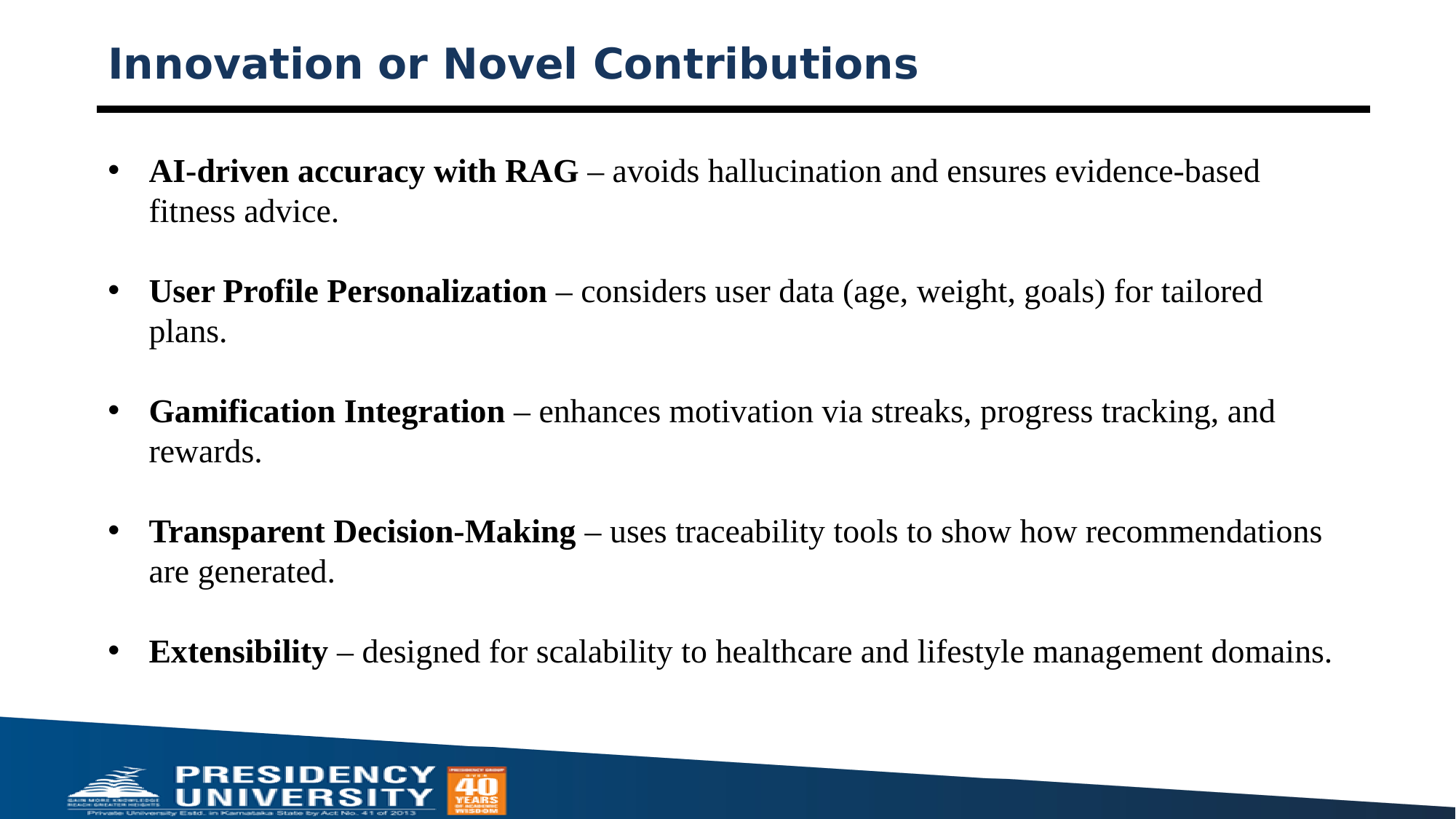

# Innovation or Novel Contributions
AI-driven accuracy with RAG – avoids hallucination and ensures evidence-based fitness advice.

User Profile Personalization – considers user data (age, weight, goals) for tailored plans.

Gamification Integration – enhances motivation via streaks, progress tracking, and rewards.

Transparent Decision-Making – uses traceability tools to show how recommendations are generated.

Extensibility – designed for scalability to healthcare and lifestyle management domains.